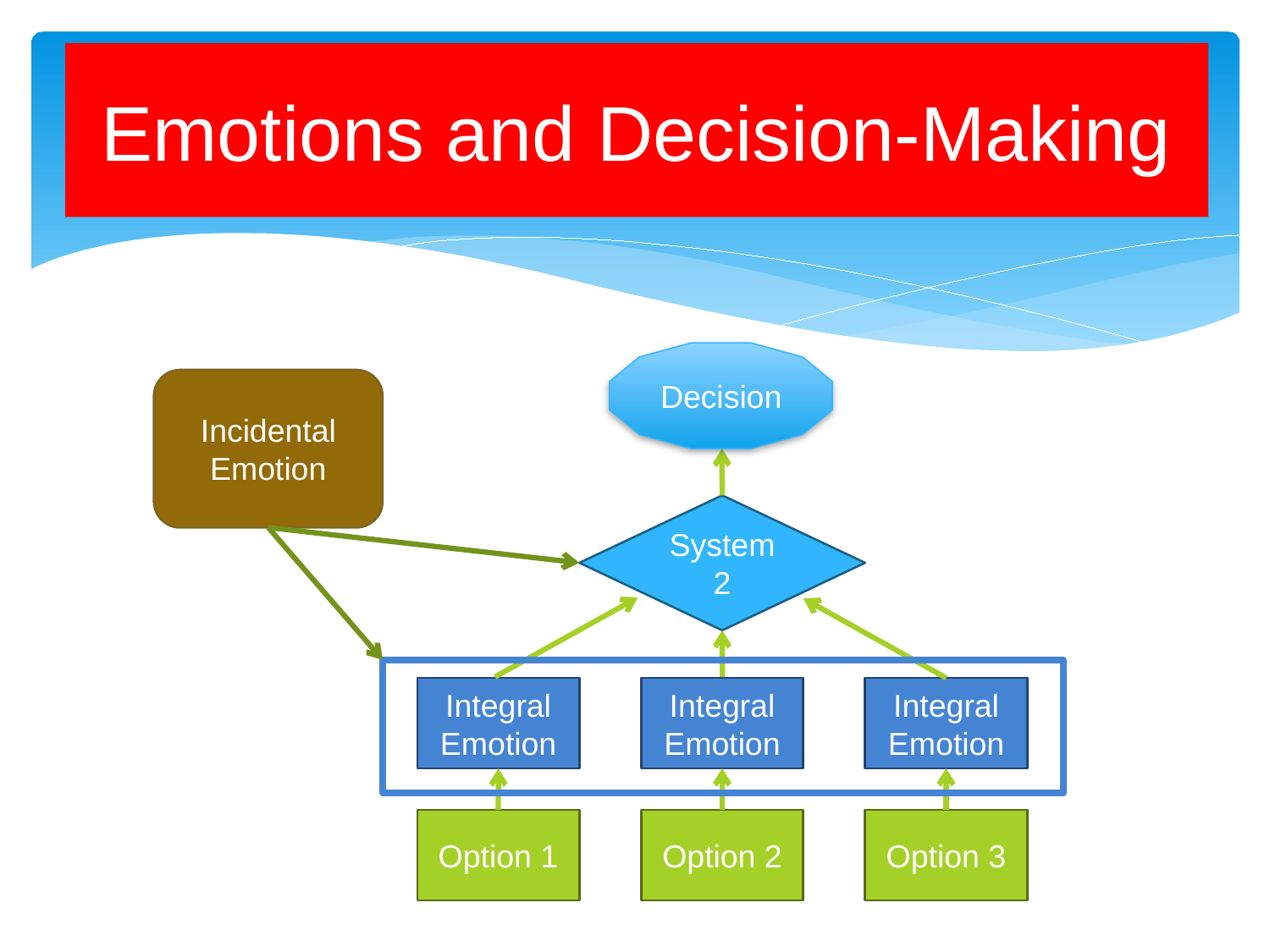

# Emotions and Decision-Making
Decision
Incidental Emotion
System 2

Integral Emotion
Integral Emotion
Integral Emotion
Option 1
Option 2
Option 3